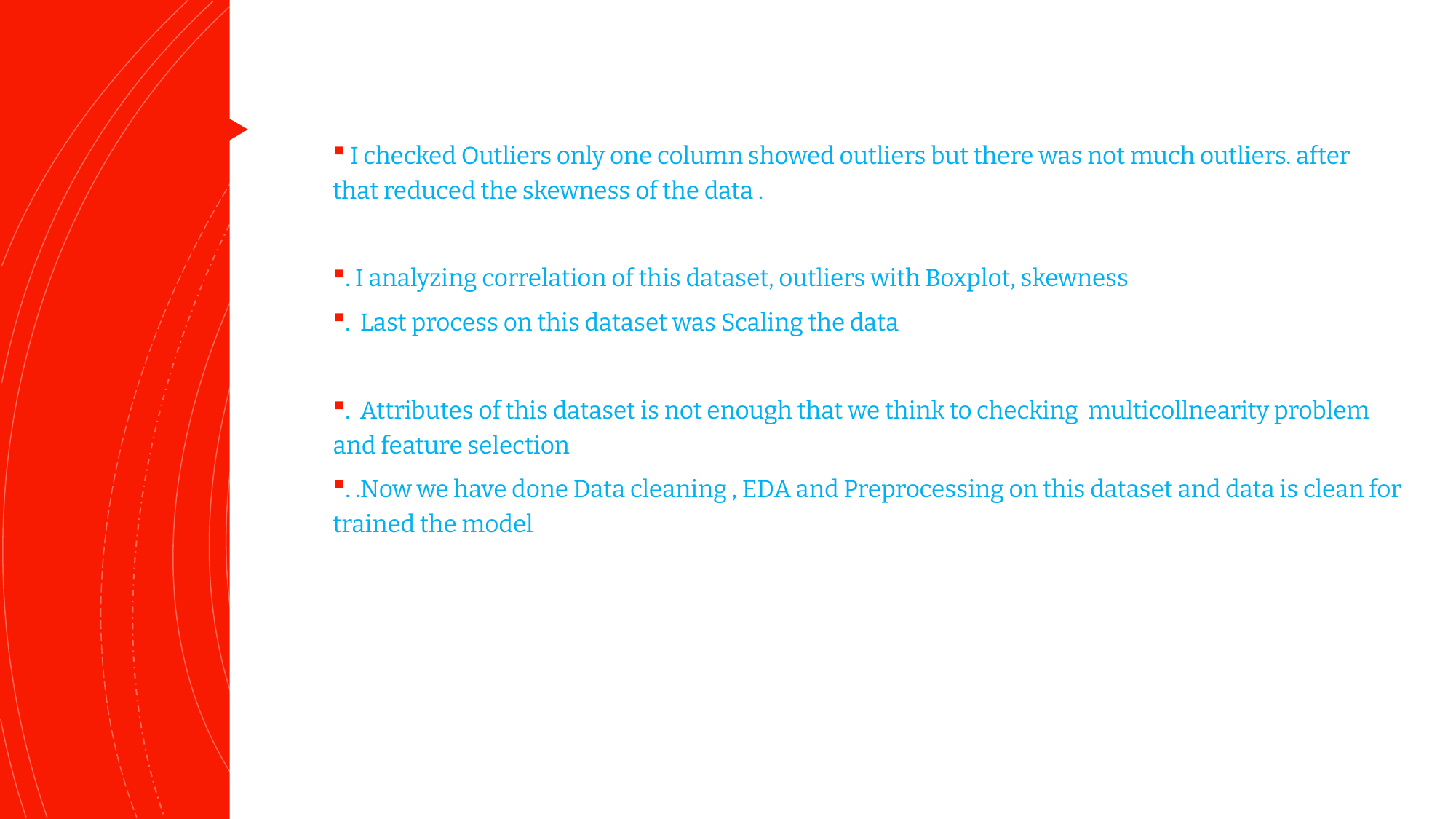

I checked Outliers only one column showed outliers but there was not much outliers. after that reduced the skewness of the data .

. I analyzing correlation of this dataset, outliers with Boxplot, skewness
.  Last process on this dataset was Scaling the data

.  Attributes of this dataset is not enough that we think to checking  multicollnearity problem and feature selection
. .Now we have done Data cleaning , EDA and Preprocessing on this dataset and data is clean for trained the model